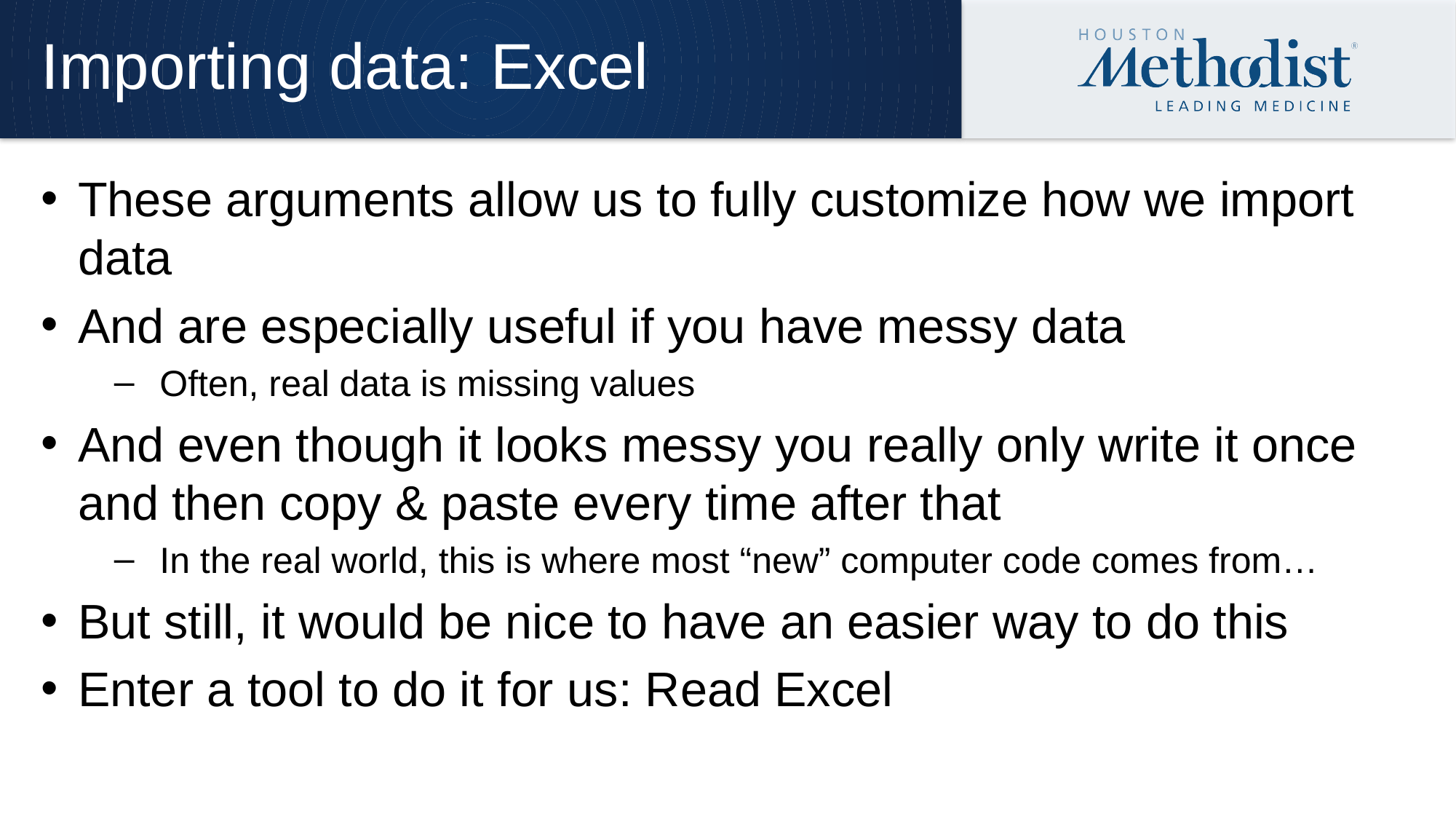

# Importing data: Excel
These arguments allow us to fully customize how we import data
And are especially useful if you have messy data
Often, real data is missing values
And even though it looks messy you really only write it once and then copy & paste every time after that
In the real world, this is where most “new” computer code comes from…
But still, it would be nice to have an easier way to do this
Enter a tool to do it for us: Read Excel